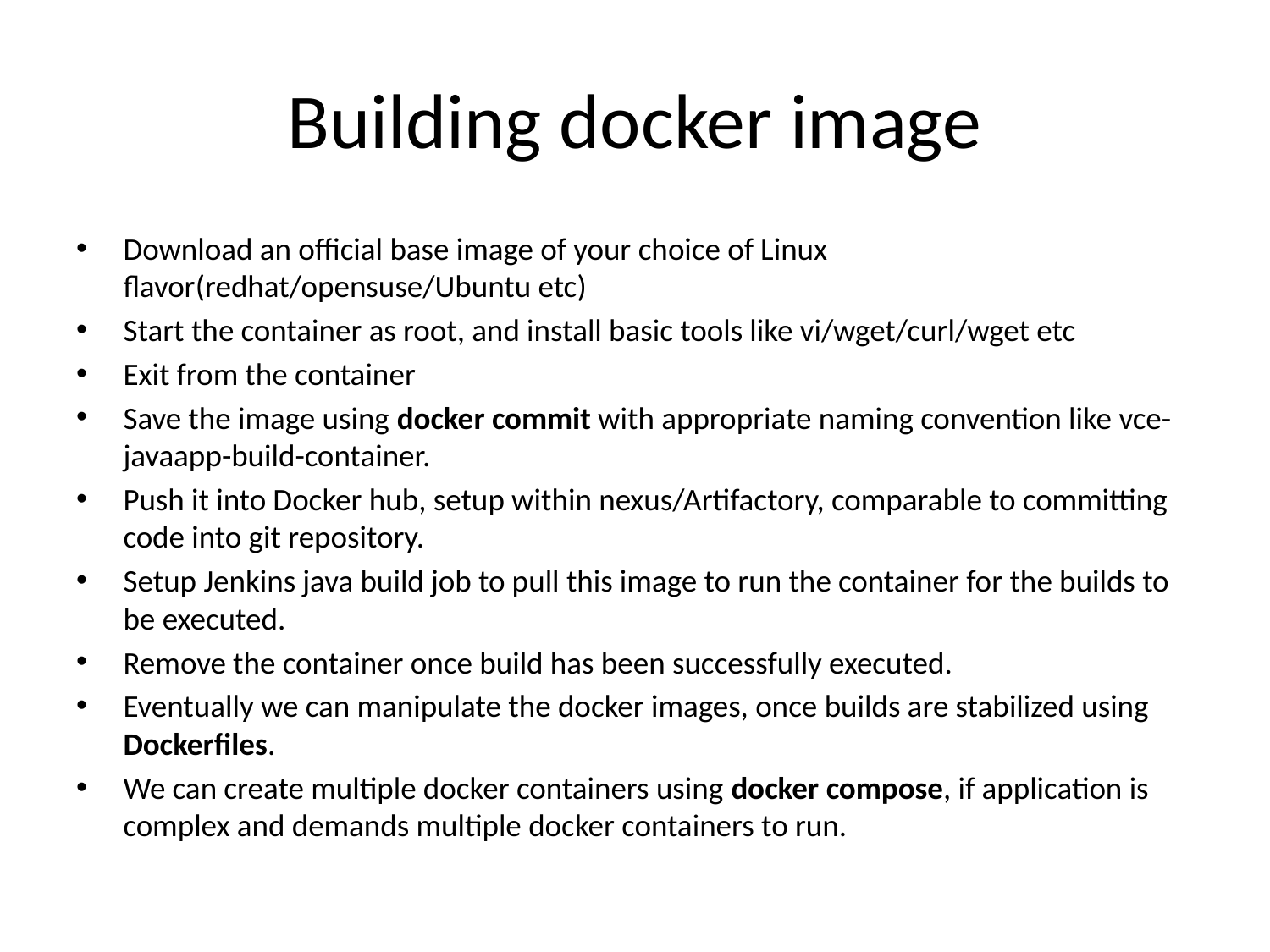

# Building docker image
Download an official base image of your choice of Linux flavor(redhat/opensuse/Ubuntu etc)
Start the container as root, and install basic tools like vi/wget/curl/wget etc
Exit from the container
Save the image using docker commit with appropriate naming convention like vce-javaapp-build-container.
Push it into Docker hub, setup within nexus/Artifactory, comparable to committing code into git repository.
Setup Jenkins java build job to pull this image to run the container for the builds to be executed.
Remove the container once build has been successfully executed.
Eventually we can manipulate the docker images, once builds are stabilized using Dockerfiles.
We can create multiple docker containers using docker compose, if application is complex and demands multiple docker containers to run.